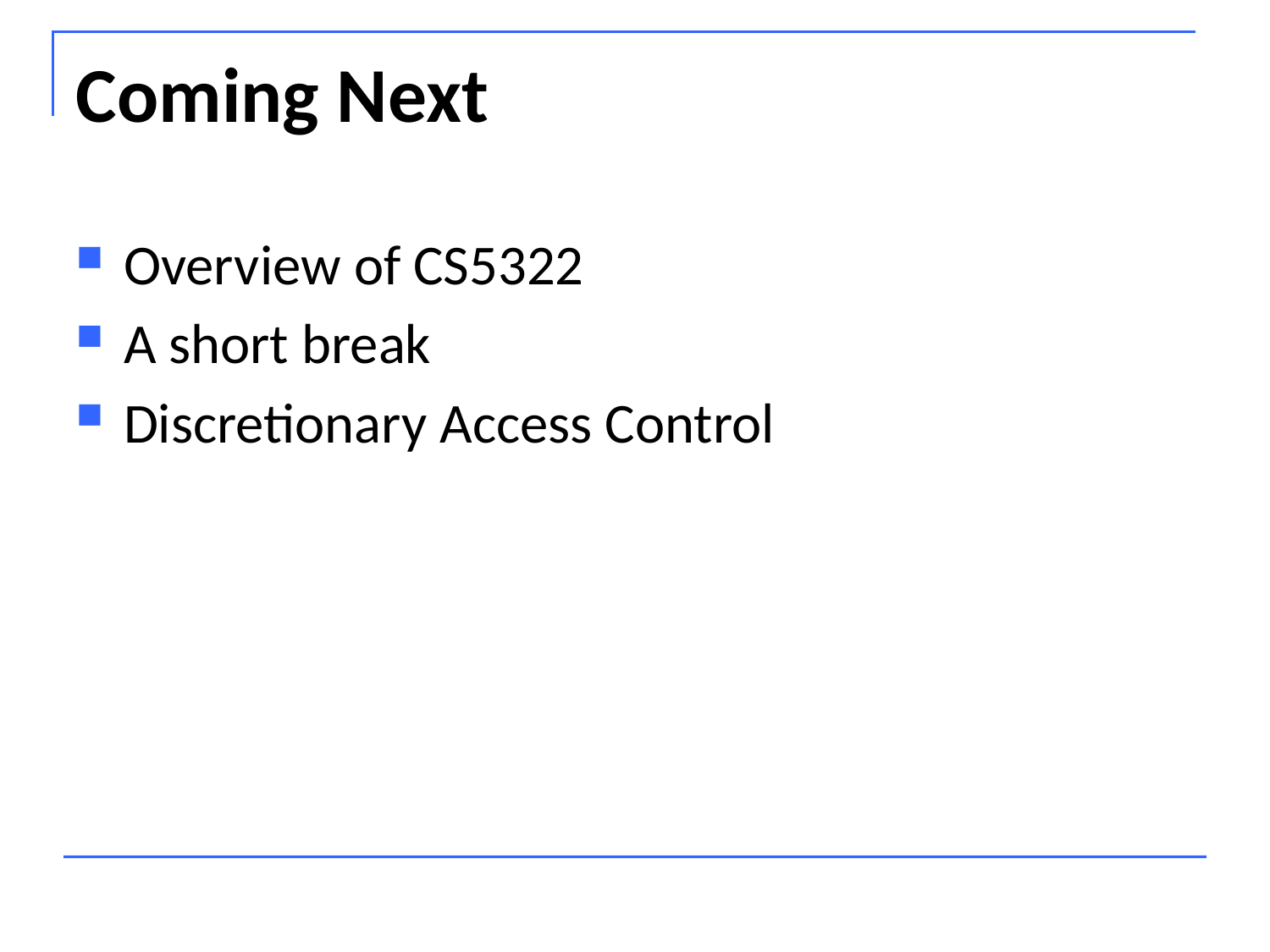

Coming Next
Overview of CS5322
A short break
Discretionary Access Control